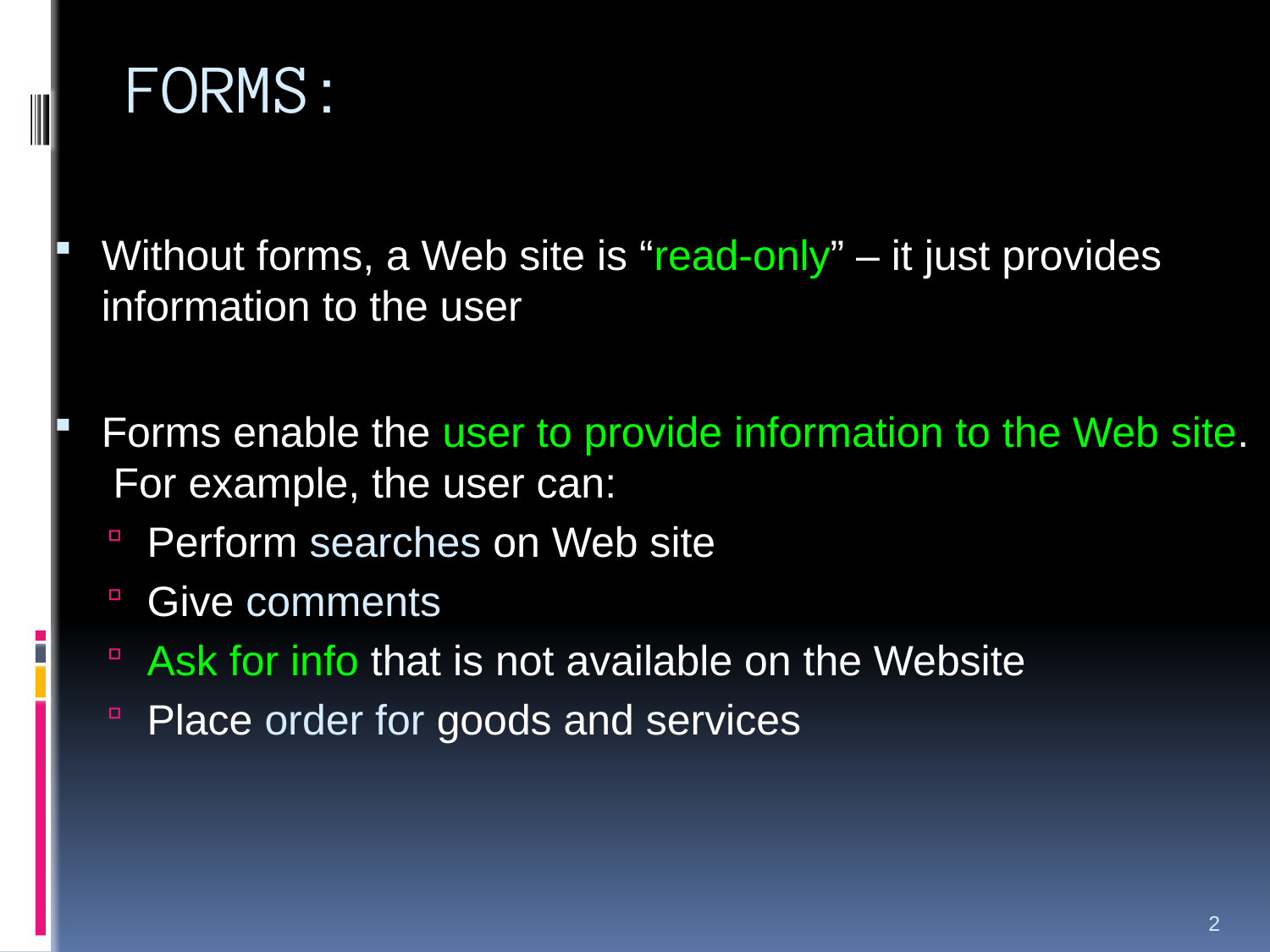

# FORMS:

Without forms, a Web site is “read-only” – it just provides information to the user

Forms enable the user to provide information to the Web site.  For example, the user can:
Perform searches on Web site
Give comments
Ask for info that is not available on the Website
Place order for goods and services
2